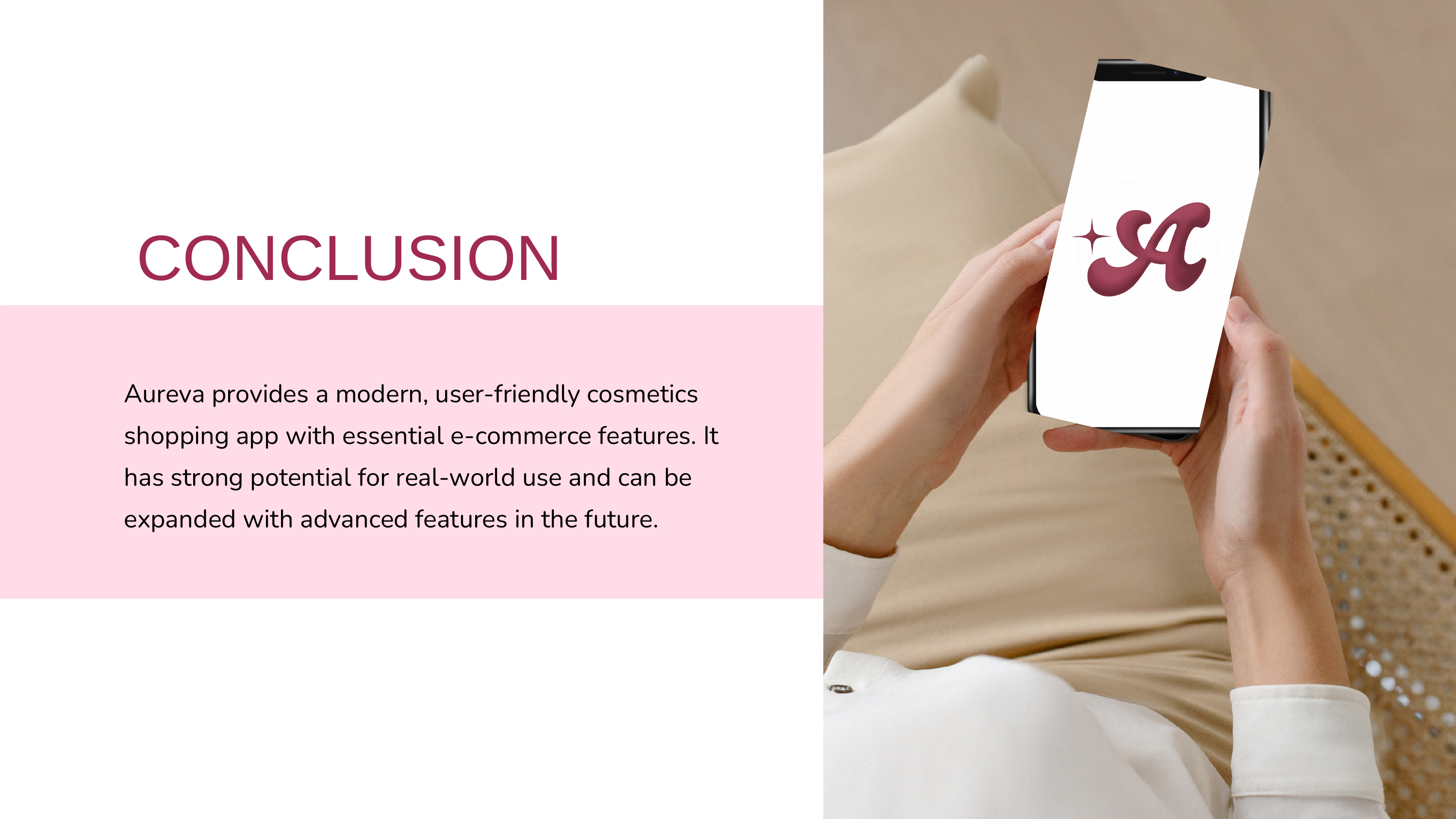

CONCLUSION

Aureva provides a modern, user-friendly cosmetics shopping app with essential e-commerce features. It has strong potential for real-world use and can be expanded with advanced features in the future.